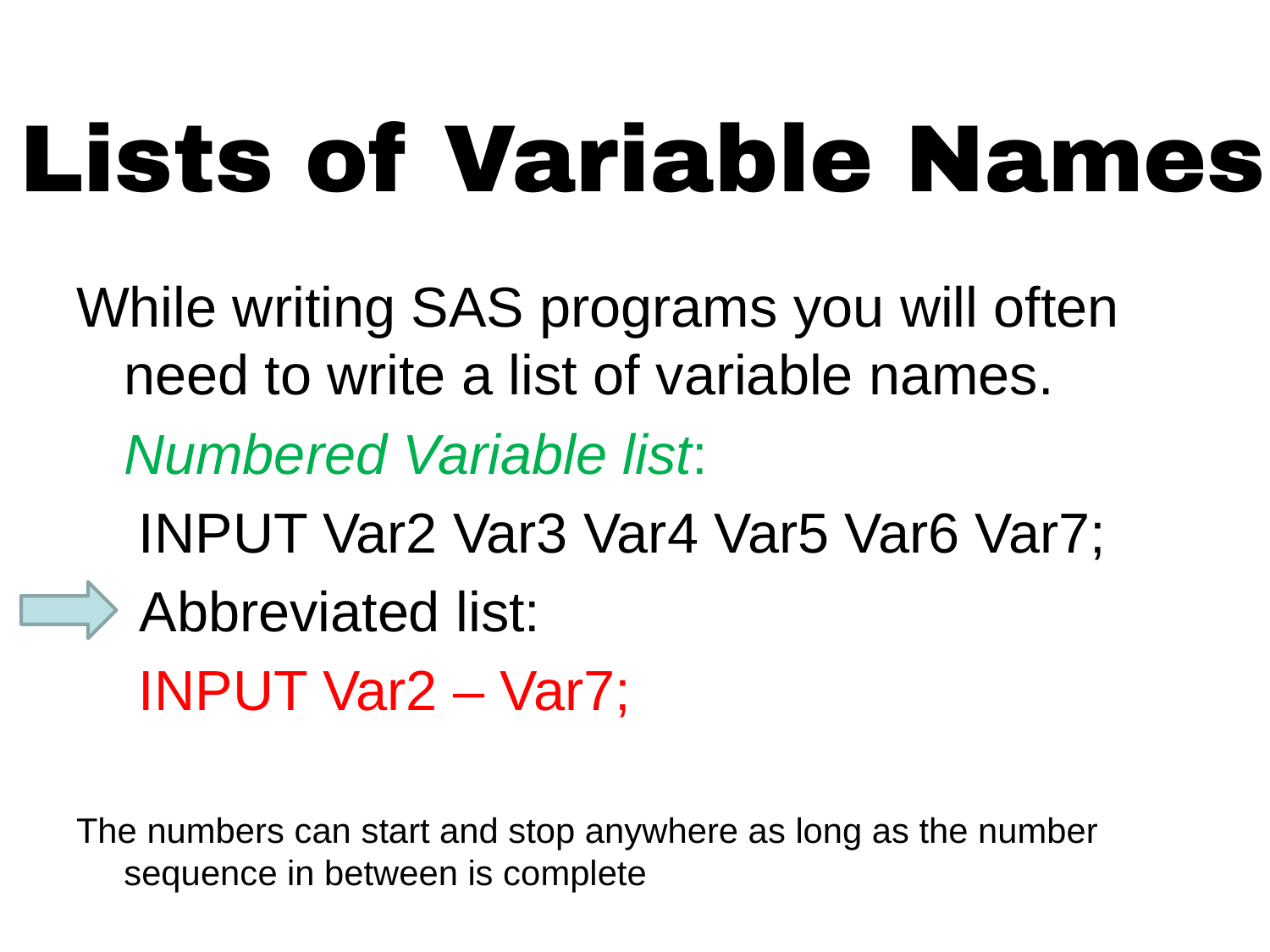

# Lists of Variable Names
While writing SAS programs you will often need to write a list of variable names.
	Numbered Variable list:
    INPUT Var2 Var3 Var4 Var5 Var6 Var7;
	 Abbreviated list:
    INPUT Var2 – Var7;

The numbers can start and stop anywhere as long as the number sequence in between is complete